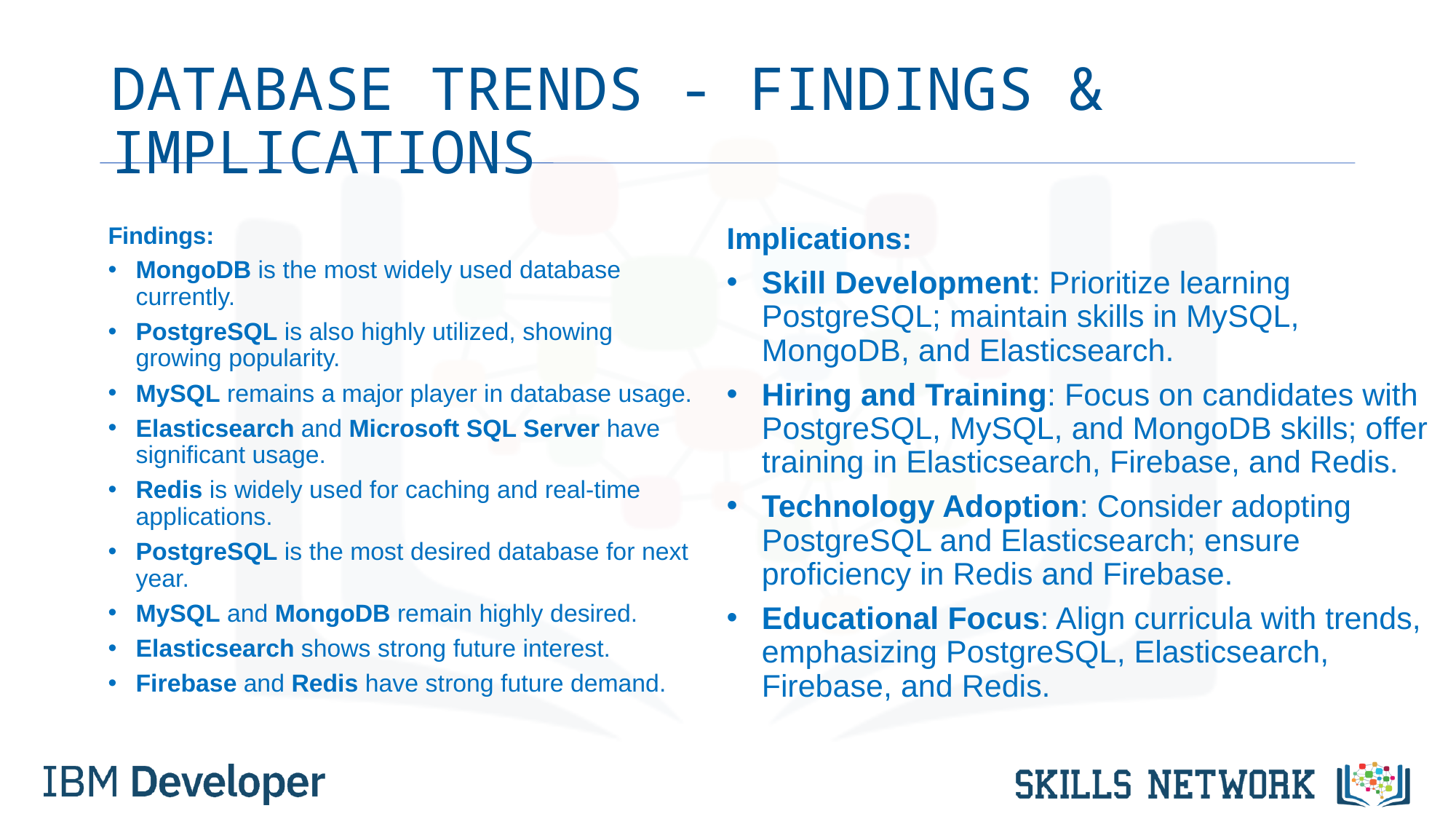

# DATABASE TRENDS - FINDINGS & IMPLICATIONS
Findings:
MongoDB is the most widely used database currently.
PostgreSQL is also highly utilized, showing growing popularity.
MySQL remains a major player in database usage.
Elasticsearch and Microsoft SQL Server have significant usage.
Redis is widely used for caching and real-time applications.
PostgreSQL is the most desired database for next year.
MySQL and MongoDB remain highly desired.
Elasticsearch shows strong future interest.
Firebase and Redis have strong future demand.
Implications:
Skill Development: Prioritize learning PostgreSQL; maintain skills in MySQL, MongoDB, and Elasticsearch.
Hiring and Training: Focus on candidates with PostgreSQL, MySQL, and MongoDB skills; offer training in Elasticsearch, Firebase, and Redis.
Technology Adoption: Consider adopting PostgreSQL and Elasticsearch; ensure proficiency in Redis and Firebase.
Educational Focus: Align curricula with trends, emphasizing PostgreSQL, Elasticsearch, Firebase, and Redis.